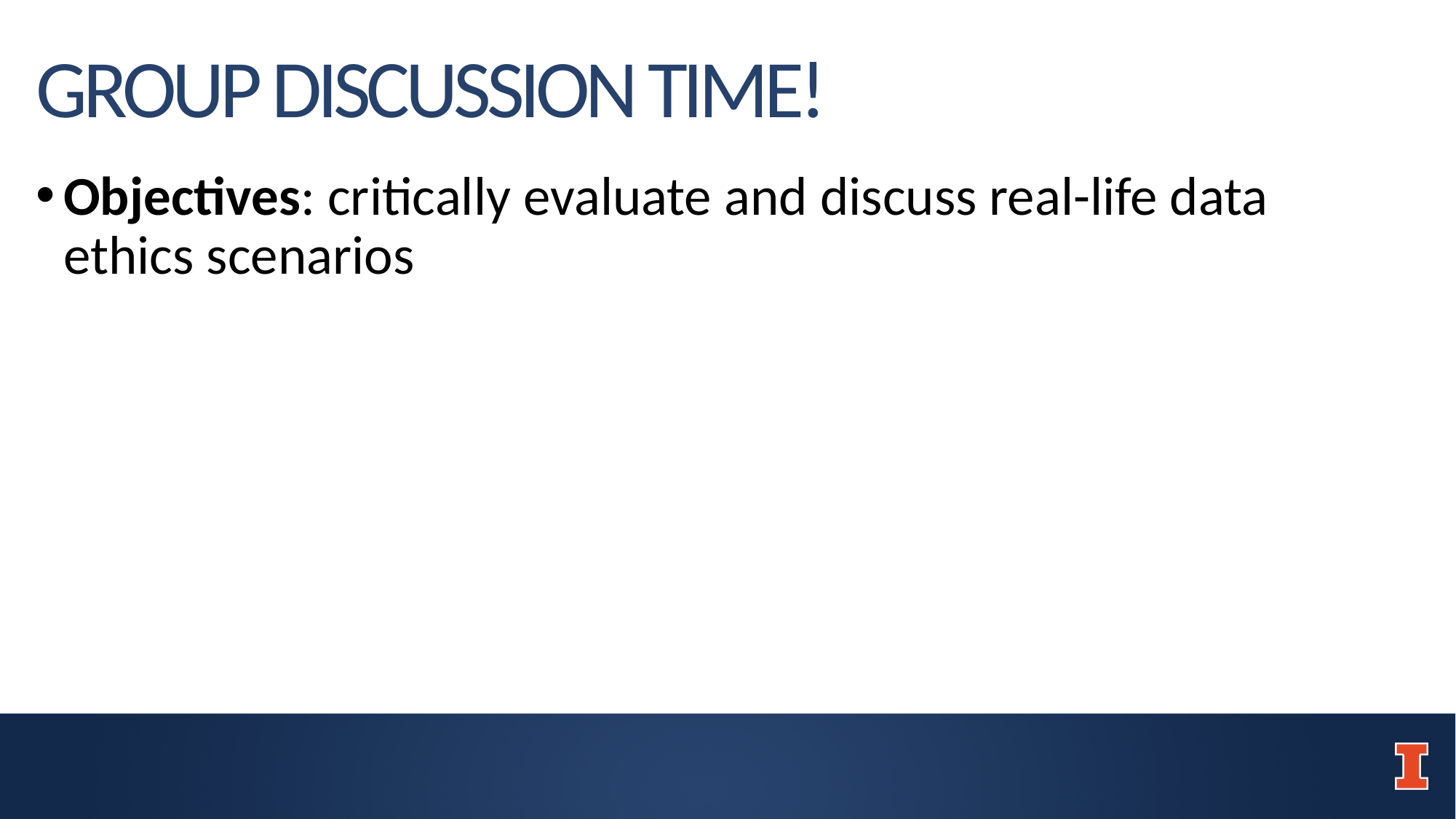

# GROUP DISCUSSION TIME!
Objectives: critically evaluate and discuss real-life data ethics scenarios